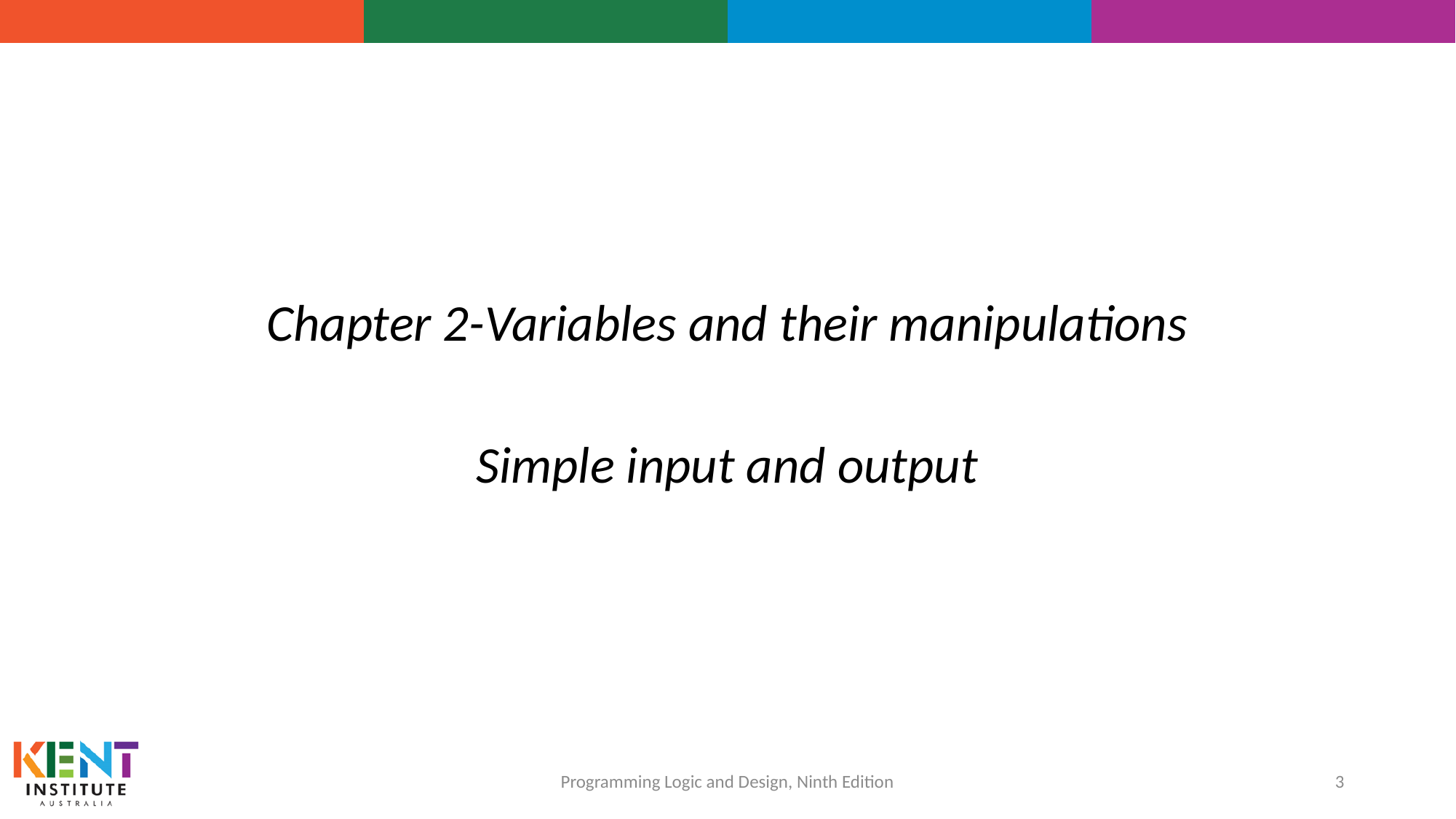

Chapter 2-Variables and their manipulations

Simple input and output

3
Programming Logic and Design, Ninth Edition